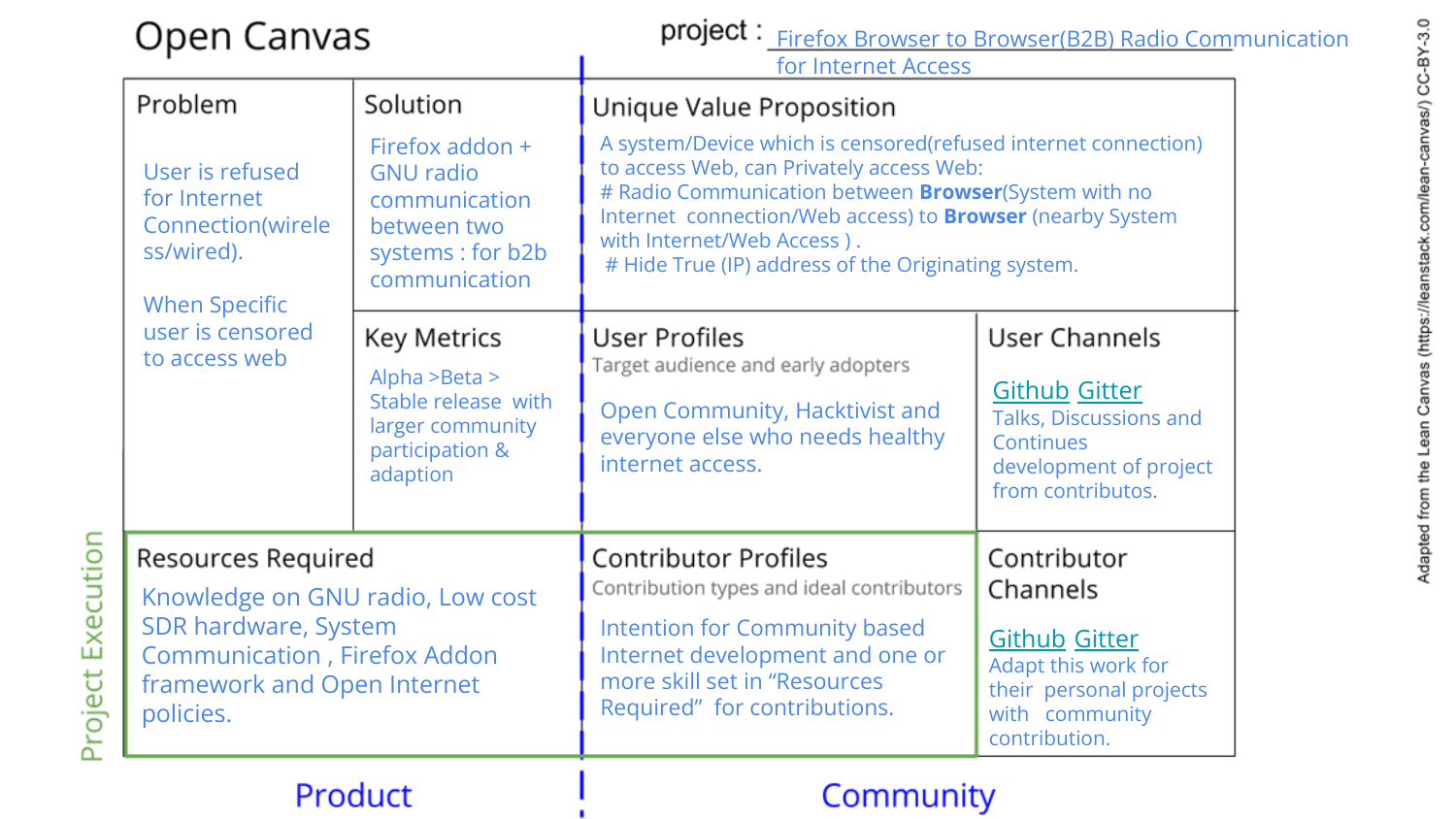

Firefox Browser to Browser(B2B) Radio Communication for Internet Access

User is refused for Internet Connection(wireless/wired).

When Specific user is censored to access web
A system/Device which is censored(refused internet connection) to access Web, can Privately access Web:
# Radio Communication between Browser(System with no Internet  connection/Web access) to Browser (nearby System with Internet/Web Access ) .
 # Hide True (IP) address of the Originating system.

Firefox addon + GNU radio communication between two systems : for b2b communication
Alpha >Beta > Stable release  with larger community participation & adaption
Github Gitter
Talks, Discussions and Continues development of project from contributos.
Open Community, Hacktivist and everyone else who needs healthy internet access.
Knowledge on GNU radio, Low cost SDR hardware, System Communication , Firefox Addon framework and Open Internet  policies.
Intention for Community based Internet development and one or more skill set in “Resources Required”  for contributions.
Github Gitter
Adapt this work for their  personal projects with   community contribution.